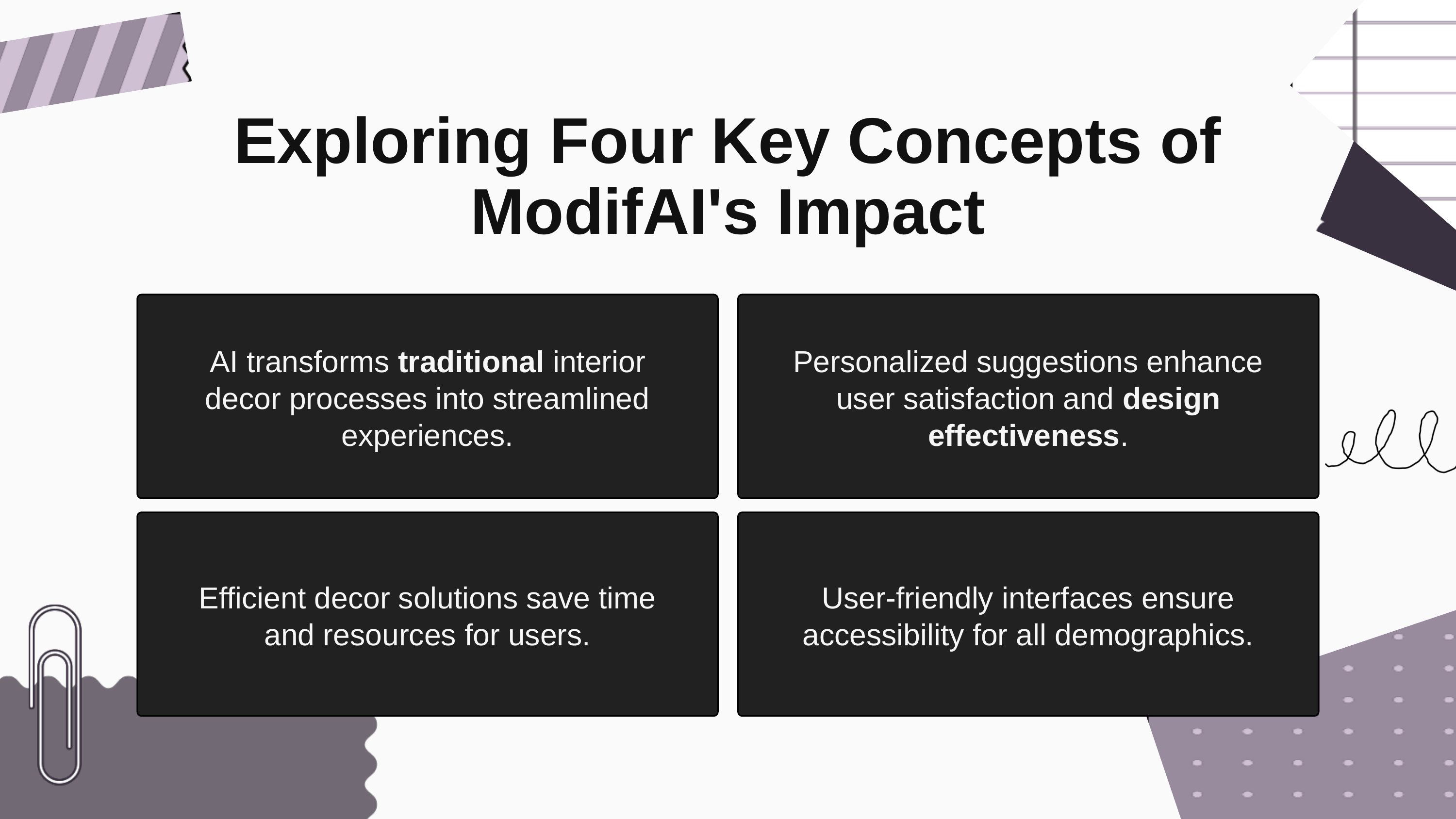

Exploring Four Key Concepts of ModifAI's Impact

AI transforms traditional interior decor processes into streamlined experiences.
Personalized suggestions enhance user satisfaction and design effectiveness.

Efficient decor solutions save time and resources for users.
User-friendly interfaces ensure accessibility for all demographics.